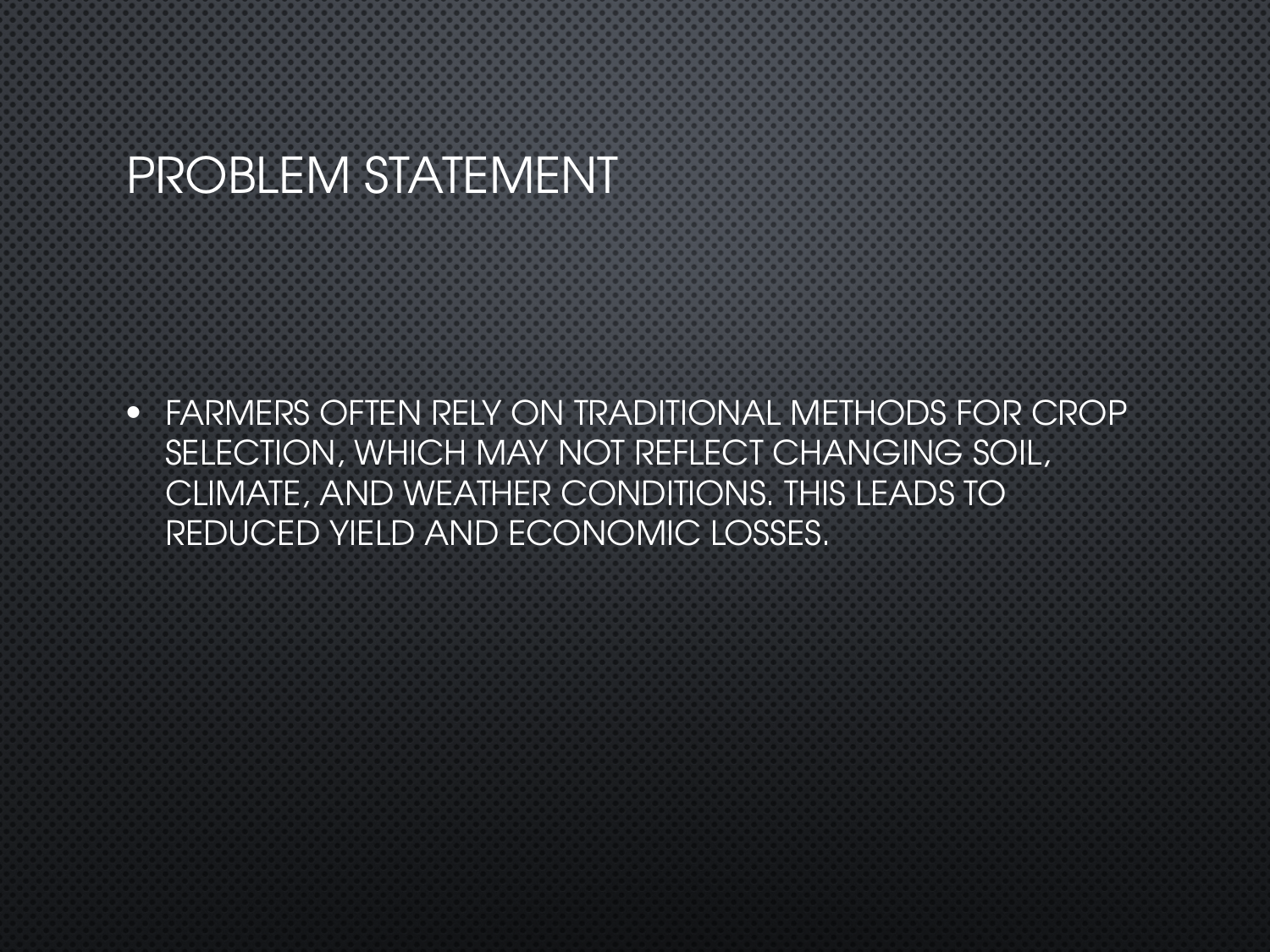

# Problem Statement
Farmers often rely on traditional methods for crop selection, which may not reflect changing soil, climate, and weather conditions. This leads to reduced yield and economic losses.